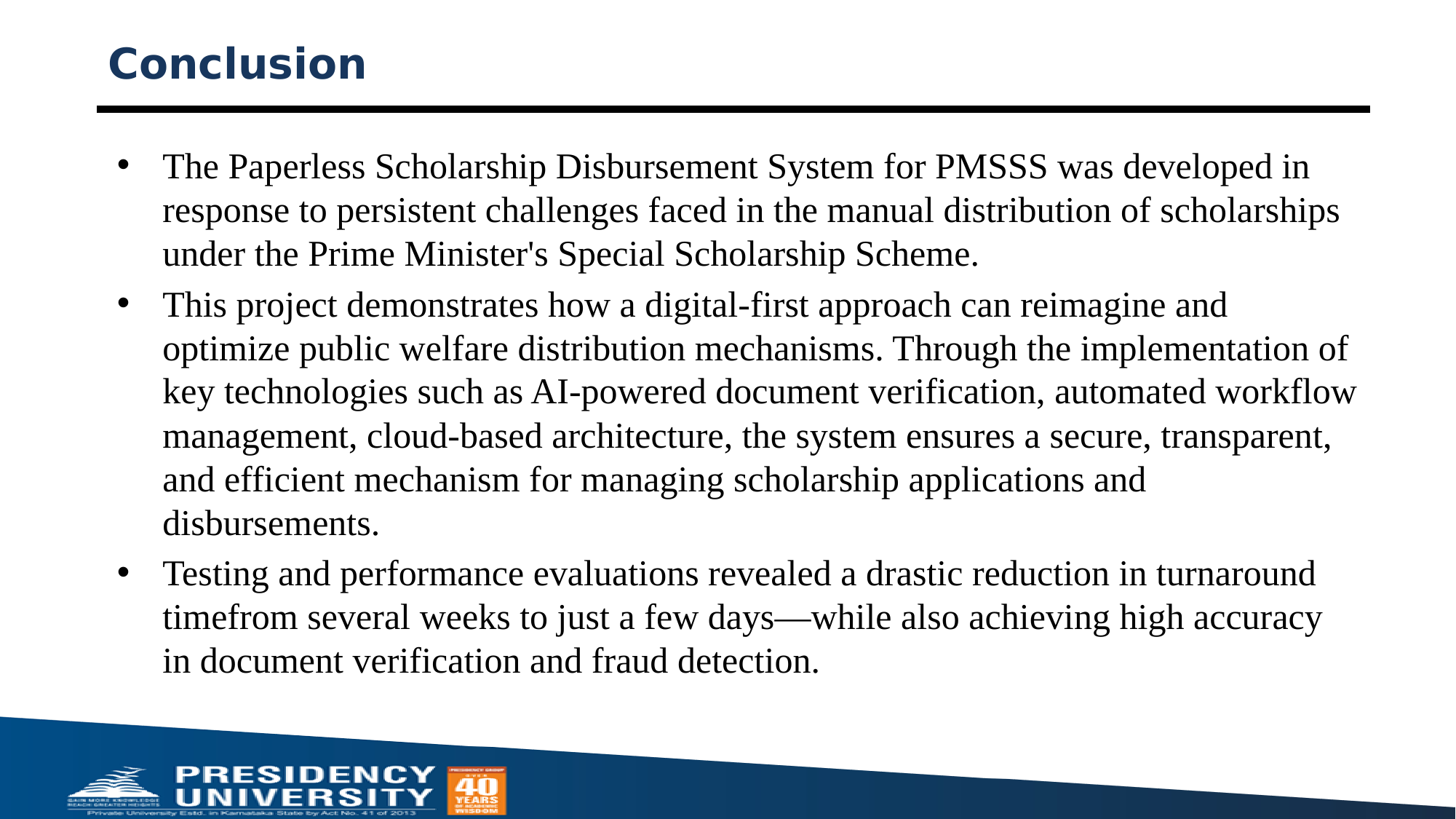

# Conclusion
The Paperless Scholarship Disbursement System for PMSSS was developed in response to persistent challenges faced in the manual distribution of scholarships under the Prime Minister's Special Scholarship Scheme.
This project demonstrates how a digital-first approach can reimagine and optimize public welfare distribution mechanisms. Through the implementation of key technologies such as AI-powered document verification, automated workflow management, cloud-based architecture, the system ensures a secure, transparent, and efficient mechanism for managing scholarship applications and disbursements.
Testing and performance evaluations revealed a drastic reduction in turnaround timefrom several weeks to just a few days—while also achieving high accuracy in document verification and fraud detection.